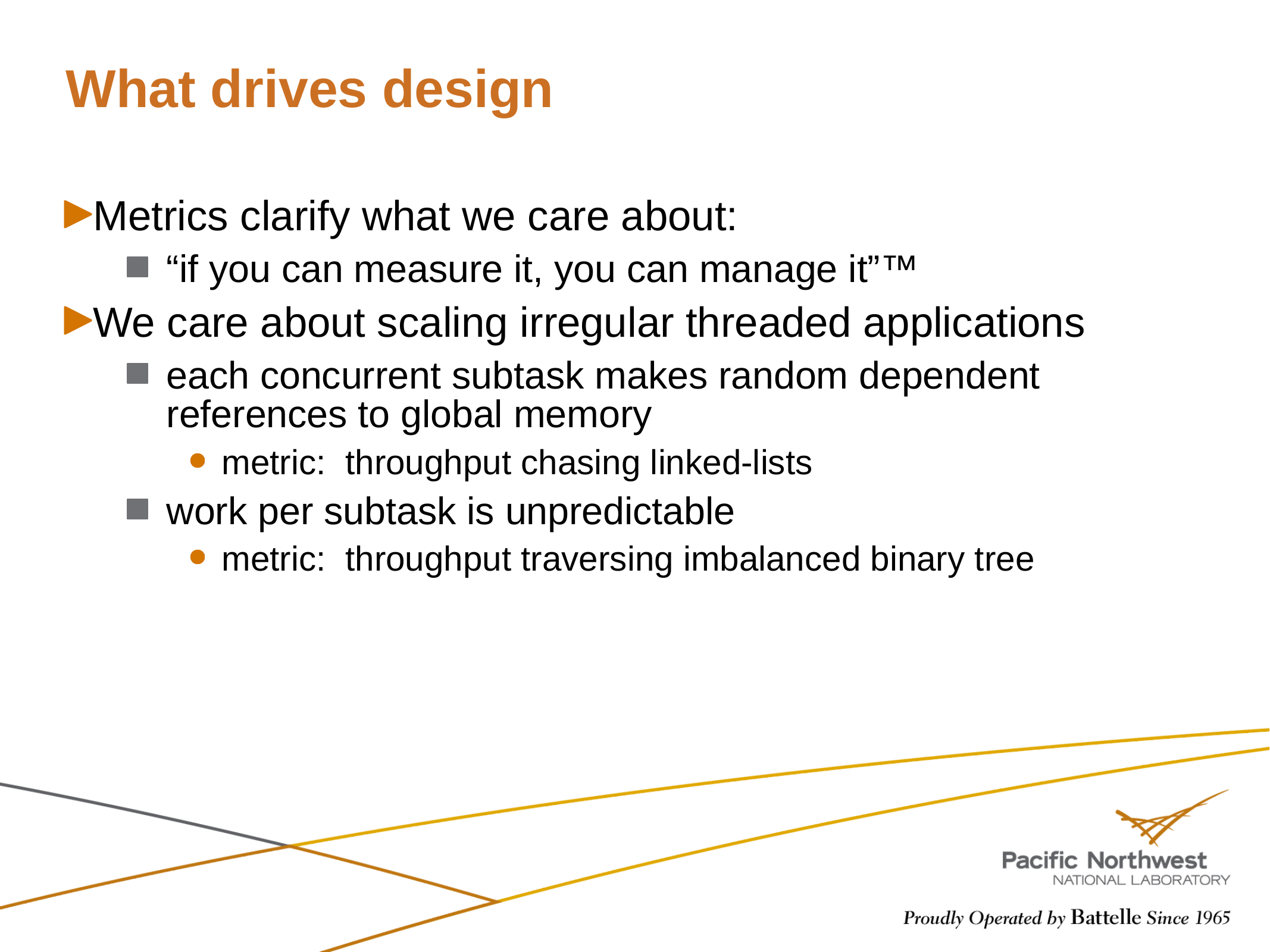

# What drives design
Metrics clarify what we care about:
“if you can measure it, you can manage it”™
We care about scaling irregular threaded applications
each concurrent subtask makes random dependent references to global memory
metric:  throughput chasing linked-lists
work per subtask is unpredictable
metric:  throughput traversing imbalanced binary tree